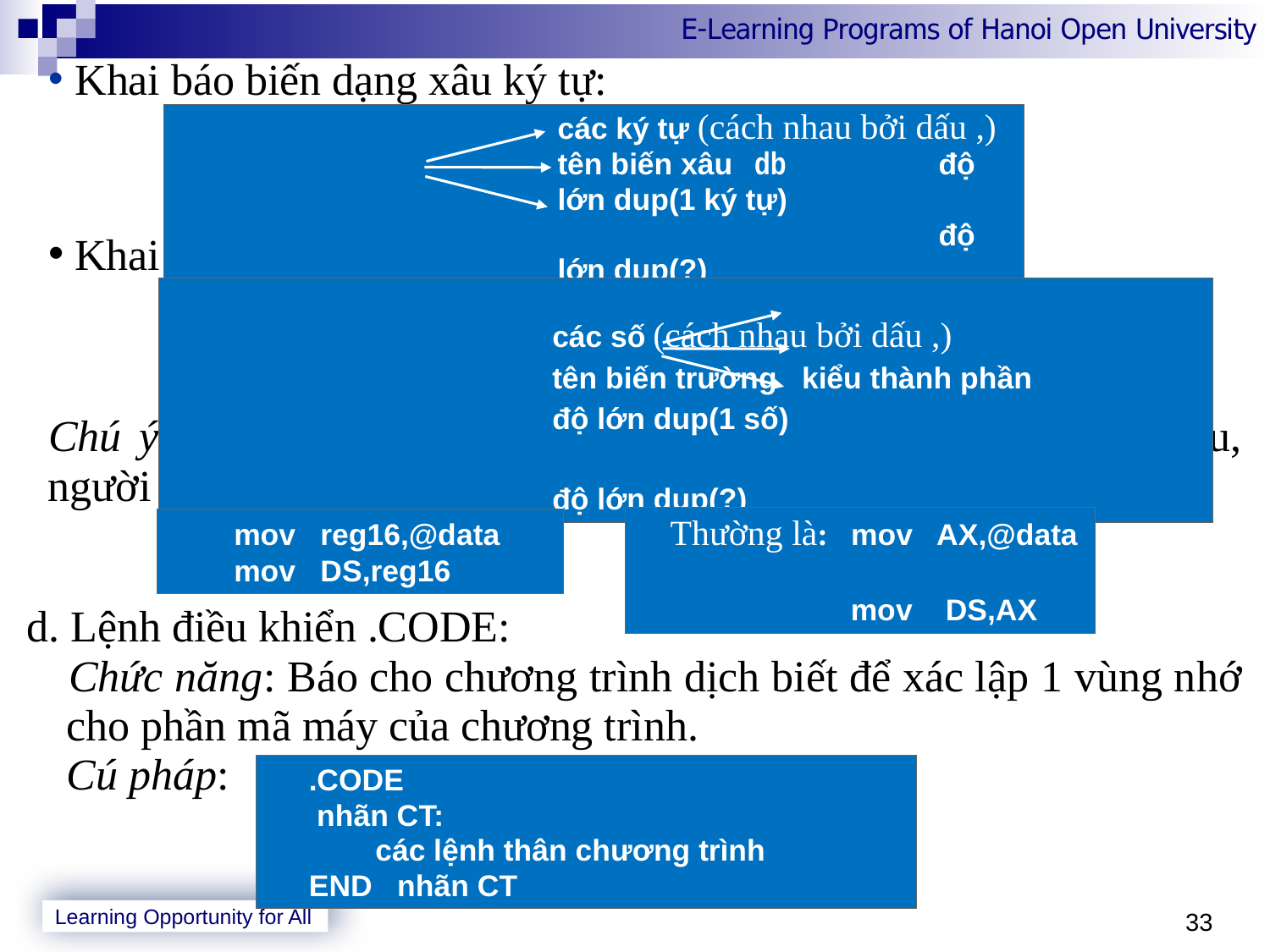

Khai báo biến dạng xâu ký tự:

 Khai báo biến dạng trường số:

Chú ý quan trọng: Để hoàn tất việc xác định vùng nhớ dữ liệu, người lập trình phải đưa giá trị @data vào DS nhờ 2 lệnh sau:

d. Lệnh điều khiển .CODE:
Chức năng: Báo cho chương trình dịch biết để xác lập 1 vùng nhớ cho phần mã máy của chương trình.
Cú pháp:

các ký tự (cách nhau bởi dấu ,)
tên biến xâu   db	độ lớn dup(1 ký tự)
	độ lớn dup(?)
                           	các số (cách nhau bởi dấu ,)
tên biến trường   kiểu thành phần	độ lớn dup(1 số)
	                            	độ lớn dup(?)
Thường là:   mov   AX,@data
                  mov    DS,AX
mov   reg16,@data
mov   DS,reg16
.CODE
nhãn CT:
          các lệnh thân chương trình
END   nhãn CT
33